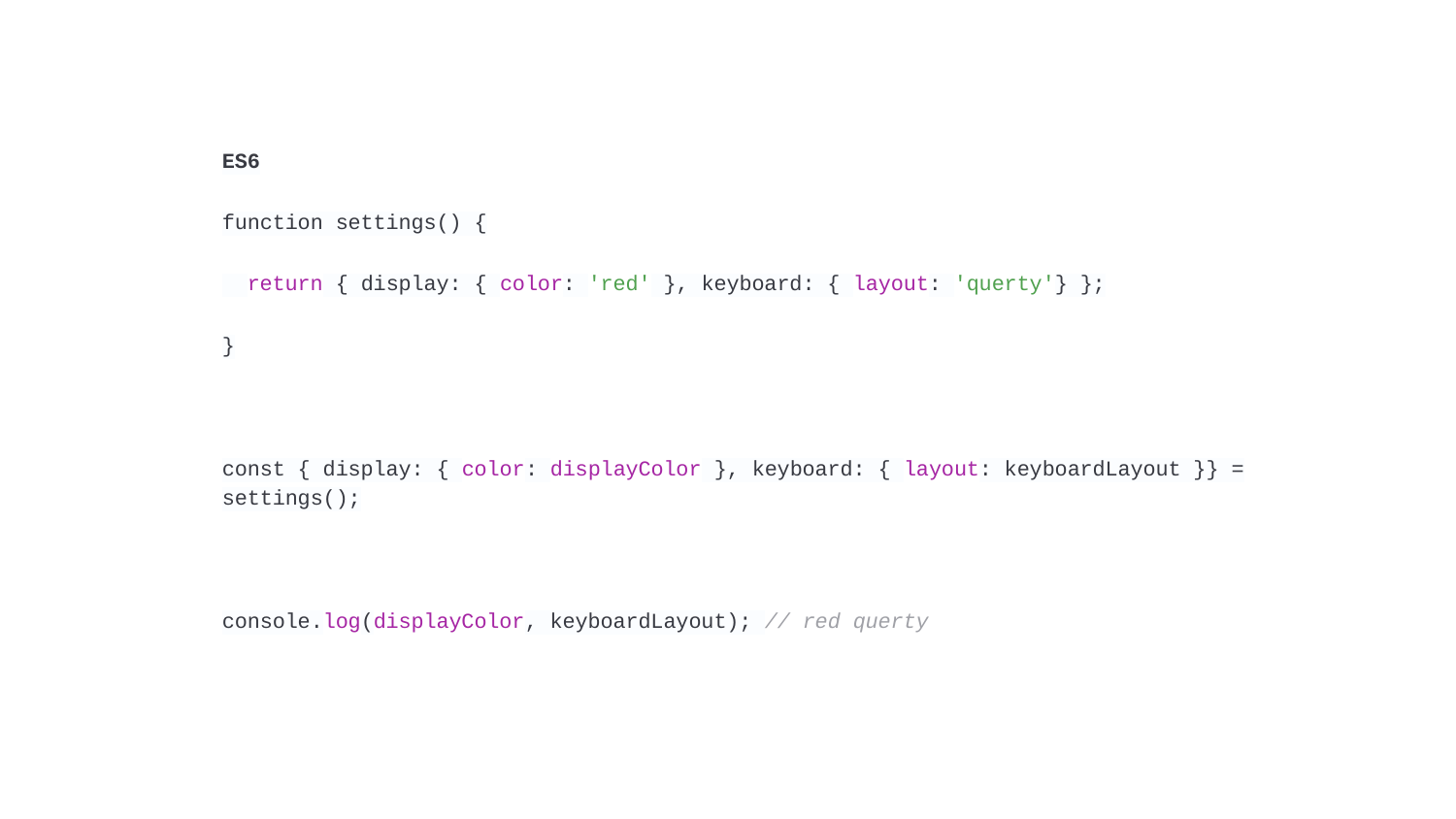

ES6
function settings() {
  return { display: { color: 'red' }, keyboard: { layout: 'querty'} };
}

const { display: { color: displayColor }, keyboard: { layout: keyboardLayout }} = settings();

console.log(displayColor, keyboardLayout); // red querty